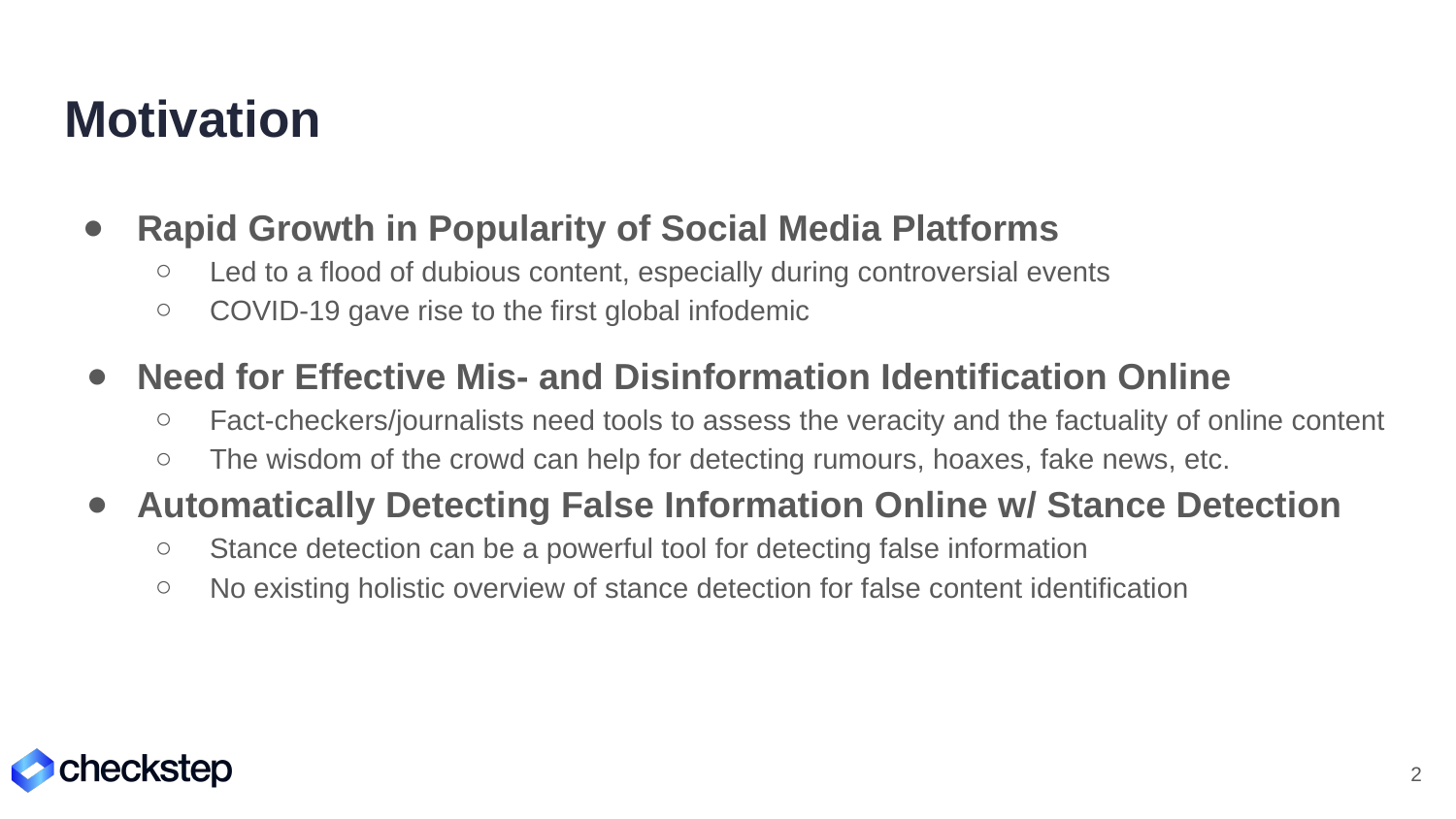

# Motivation
Rapid Growth in Popularity of Social Media Platforms
Led to a flood of dubious content, especially during controversial events
COVID-19 gave rise to the first global infodemic
Need for Effective Mis- and Disinformation Identification Online
Fact-checkers/journalists need tools to assess the veracity and the factuality of online content
The wisdom of the crowd can help for detecting rumours, hoaxes, fake news, etc.
Automatically Detecting False Information Online w/ Stance Detection
Stance detection can be a powerful tool for detecting false information
No existing holistic overview of stance detection for false content identification
2